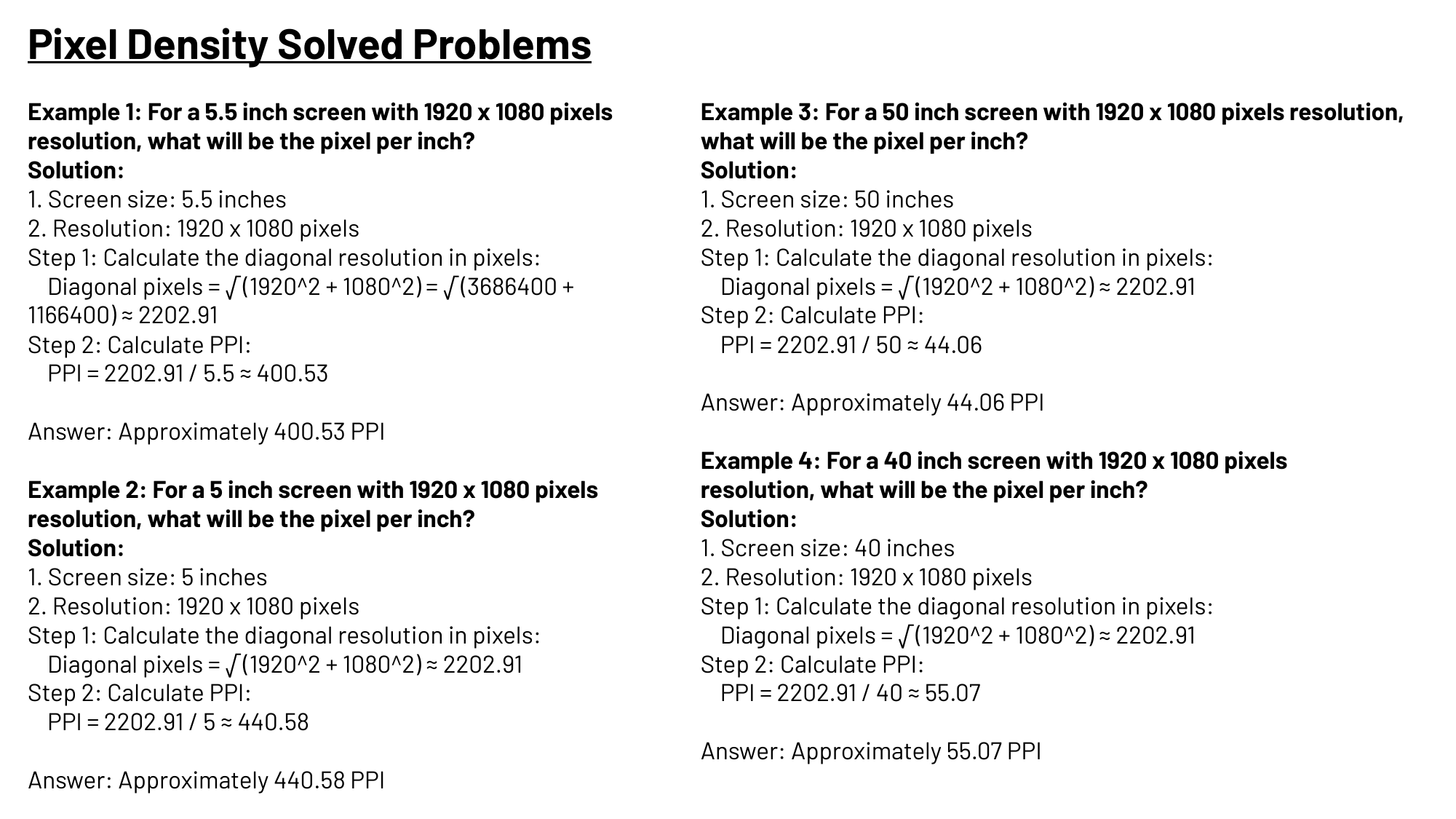

Pixel Density Solved Problems
Example 1: For a 5.5 inch screen with 1920 x 1080 pixels resolution, what will be the pixel per inch?
Solution:
1. Screen size: 5.5 inches
2. Resolution: 1920 x 1080 pixels
Step 1: Calculate the diagonal resolution in pixels:
    Diagonal pixels = √(1920^2 + 1080^2) = √(3686400 + 1166400) ≈ 2202.91
Step 2: Calculate PPI:
    PPI = 2202.91 / 5.5 ≈ 400.53

Answer: Approximately 400.53 PPI

Example 2: For a 5 inch screen with 1920 x 1080 pixels resolution, what will be the pixel per inch?
Solution:
1. Screen size: 5 inches
2. Resolution: 1920 x 1080 pixels
Step 1: Calculate the diagonal resolution in pixels:
    Diagonal pixels = √(1920^2 + 1080^2) ≈ 2202.91
Step 2: Calculate PPI:
    PPI = 2202.91 / 5 ≈ 440.58

Answer: Approximately 440.58 PPI
Example 3: For a 50 inch screen with 1920 x 1080 pixels resolution, what will be the pixel per inch?
Solution:
1. Screen size: 50 inches
2. Resolution: 1920 x 1080 pixels
Step 1: Calculate the diagonal resolution in pixels:
    Diagonal pixels = √(1920^2 + 1080^2) ≈ 2202.91
Step 2: Calculate PPI:
    PPI = 2202.91 / 50 ≈ 44.06

Answer: Approximately 44.06 PPI

Example 4: For a 40 inch screen with 1920 x 1080 pixels resolution, what will be the pixel per inch?
Solution:
1. Screen size: 40 inches
2. Resolution: 1920 x 1080 pixels
Step 1: Calculate the diagonal resolution in pixels:
    Diagonal pixels = √(1920^2 + 1080^2) ≈ 2202.91
Step 2: Calculate PPI:
    PPI = 2202.91 / 40 ≈ 55.07

Answer: Approximately 55.07 PPI